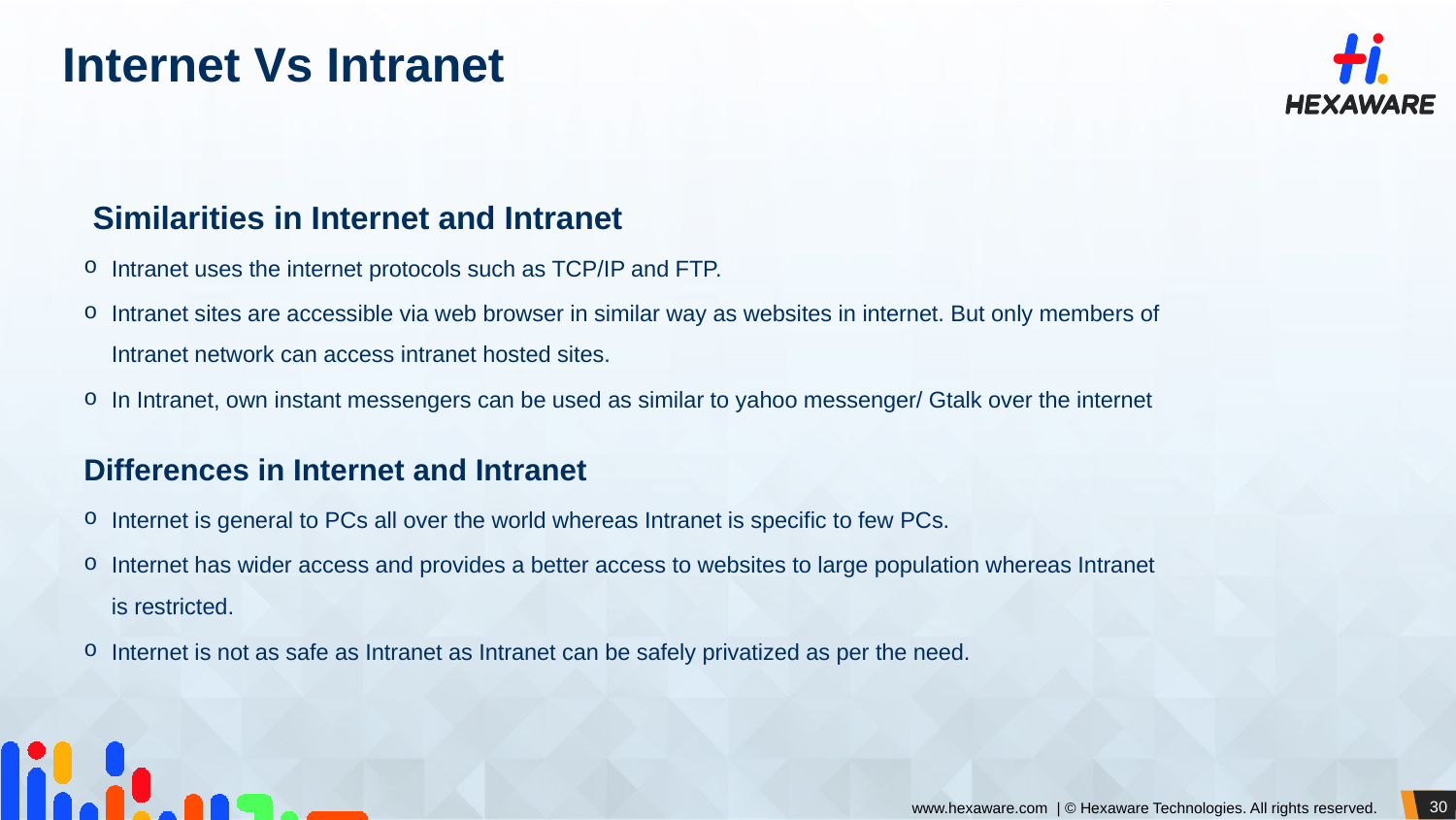

# Internet Vs Intranet
 Similarities in Internet and Intranet
Intranet uses the internet protocols such as TCP/IP and FTP.
Intranet sites are accessible via web browser in similar way as websites in internet. But only members of Intranet network can access intranet hosted sites.
In Intranet, own instant messengers can be used as similar to yahoo messenger/ Gtalk over the internet

Differences in Internet and Intranet
Internet is general to PCs all over the world whereas Intranet is specific to few PCs.
Internet has wider access and provides a better access to websites to large population whereas Intranet is restricted.
Internet is not as safe as Intranet as Intranet can be safely privatized as per the need.